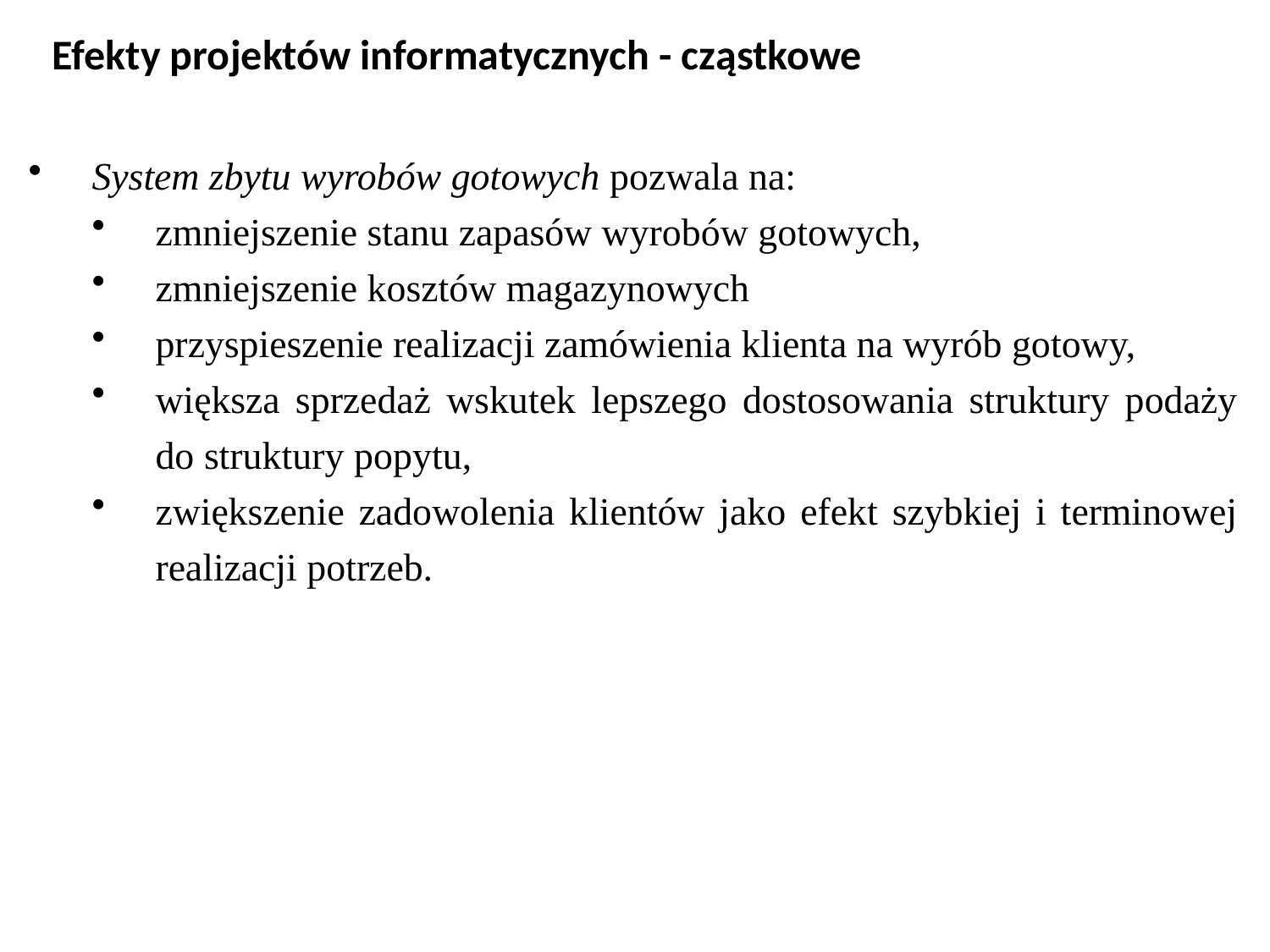

Efekty projektów informatycznych - cząstkowe
System zbytu wyrobów gotowych pozwala na:
zmniejszenie stanu zapasów wyrobów gotowych,
zmniejszenie kosztów magazynowych
przyspieszenie realizacji zamówienia klienta na wyrób gotowy,
większa sprzedaż wskutek lepszego dostosowania struktury podaży do struktury popytu,
zwiększenie zadowolenia klientów jako efekt szybkiej i terminowej realizacji potrzeb.